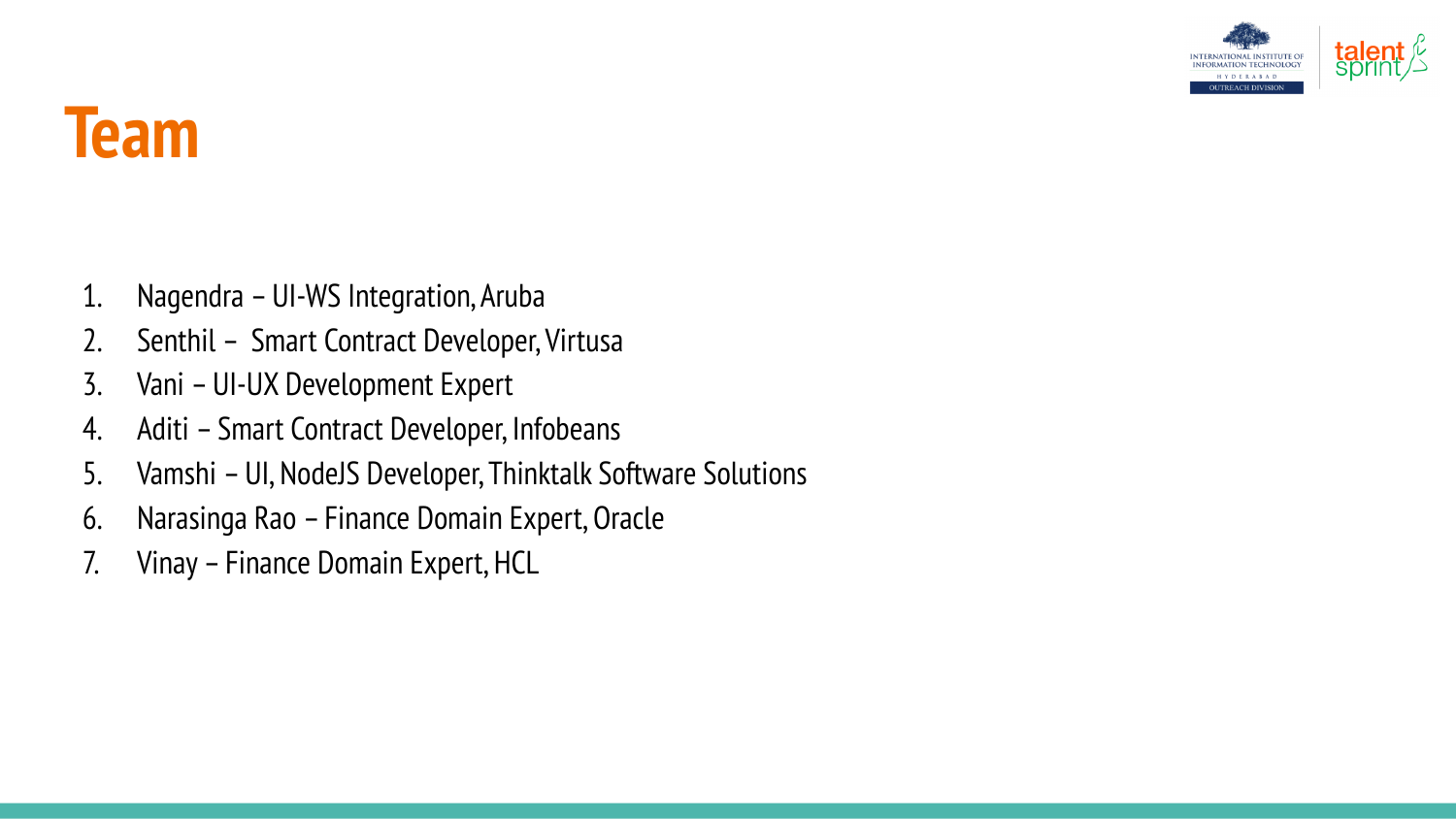

# Team
Nagendra – UI-WS Integration, Aruba
Senthil –  Smart Contract Developer, Virtusa
Vani – UI-UX Development Expert
Aditi – Smart Contract Developer, Infobeans
Vamshi – UI, NodeJS Developer, Thinktalk Software Solutions
Narasinga Rao – Finance Domain Expert, Oracle
Vinay – Finance Domain Expert, HCL